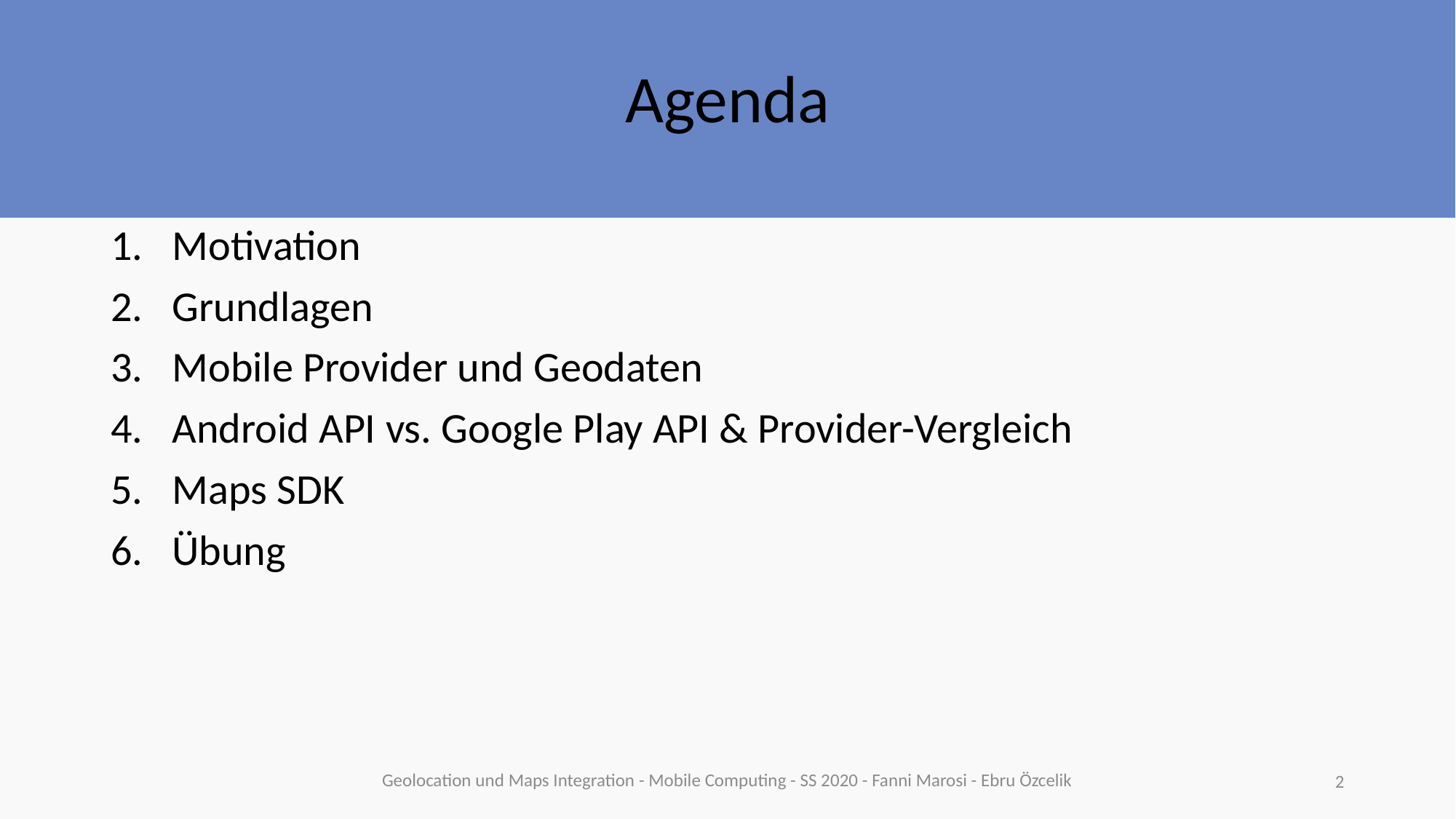

Agenda
Motivation
Grundlagen
Mobile Provider und Geodaten
Android API vs. Google Play API & Provider-Vergleich
Maps SDK
Übung

Geolocation und Maps Integration - Mobile Computing - SS 2020 - Fanni Marosi - Ebru Özcelik
2